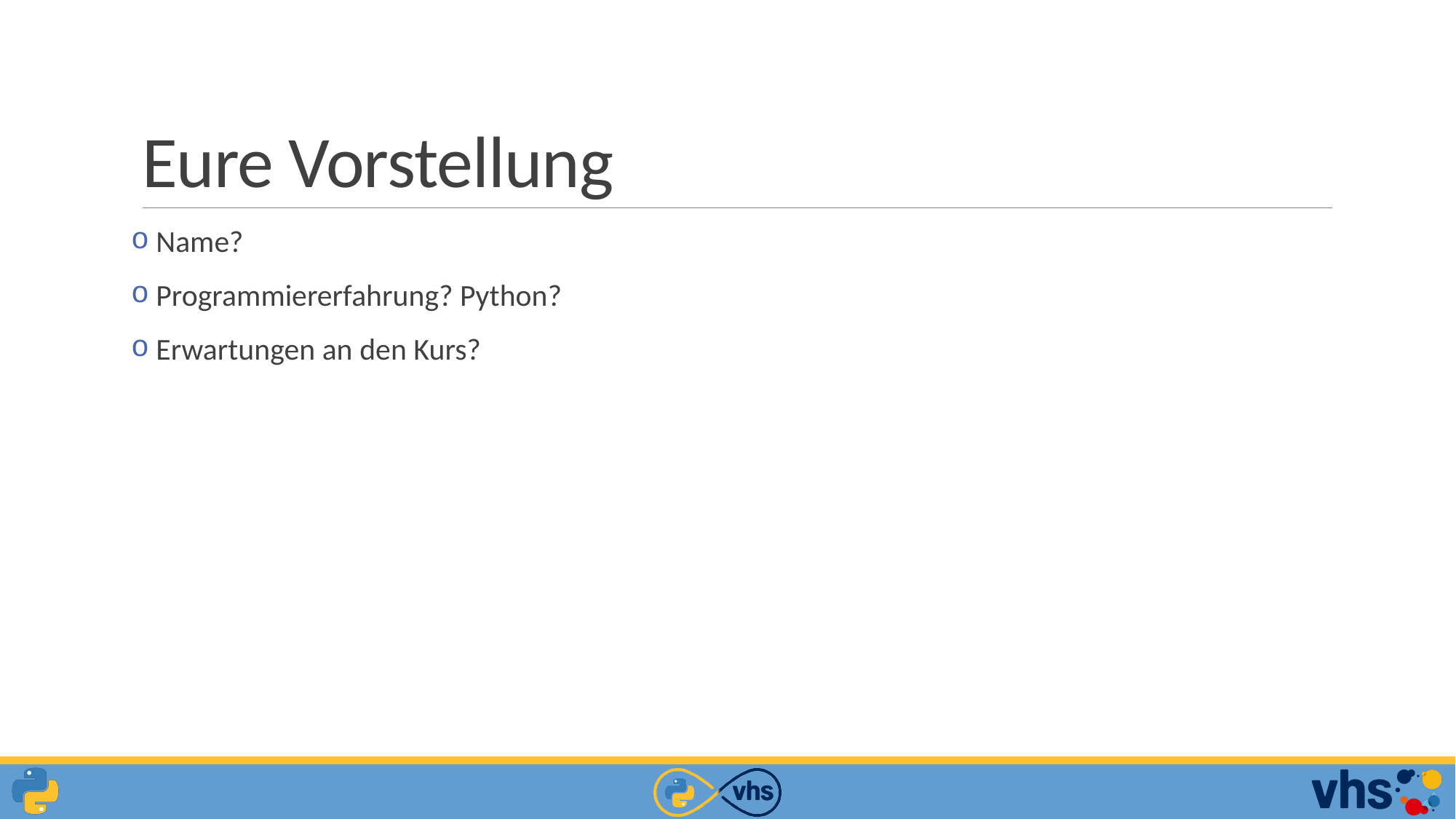

# Eure Vorstellung
 Name?
 Programmiererfahrung? Python?
 Erwartungen an den Kurs?